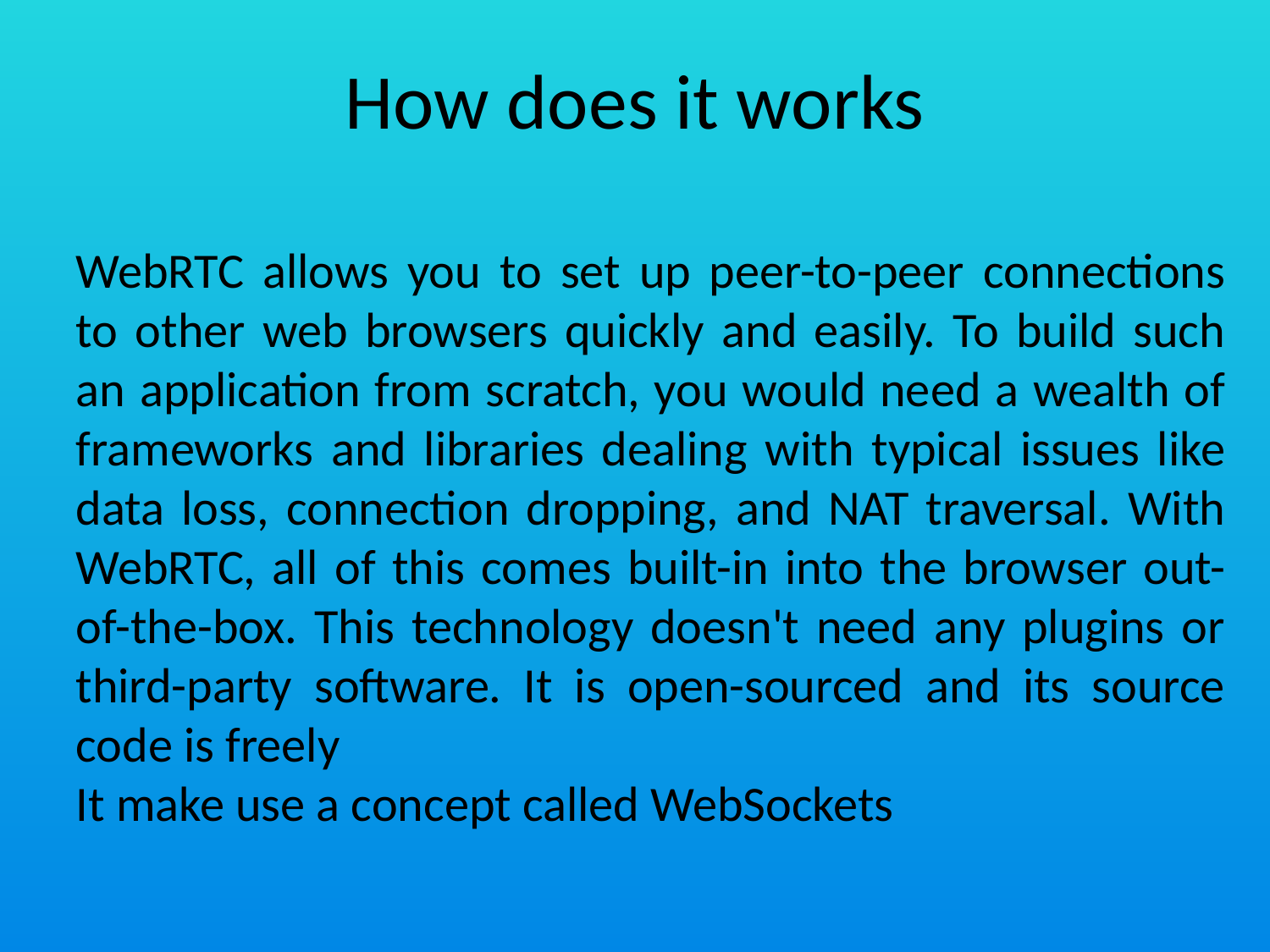

# How does it works
WebRTC allows you to set up peer-to-peer connections to other web browsers quickly and easily. To build such an application from scratch, you would need a wealth of frameworks and libraries dealing with typical issues like data loss, connection dropping, and NAT traversal. With WebRTC, all of this comes built-in into the browser out-of-the-box. This technology doesn't need any plugins or third-party software. It is open-sourced and its source code is freely
It make use a concept called WebSockets